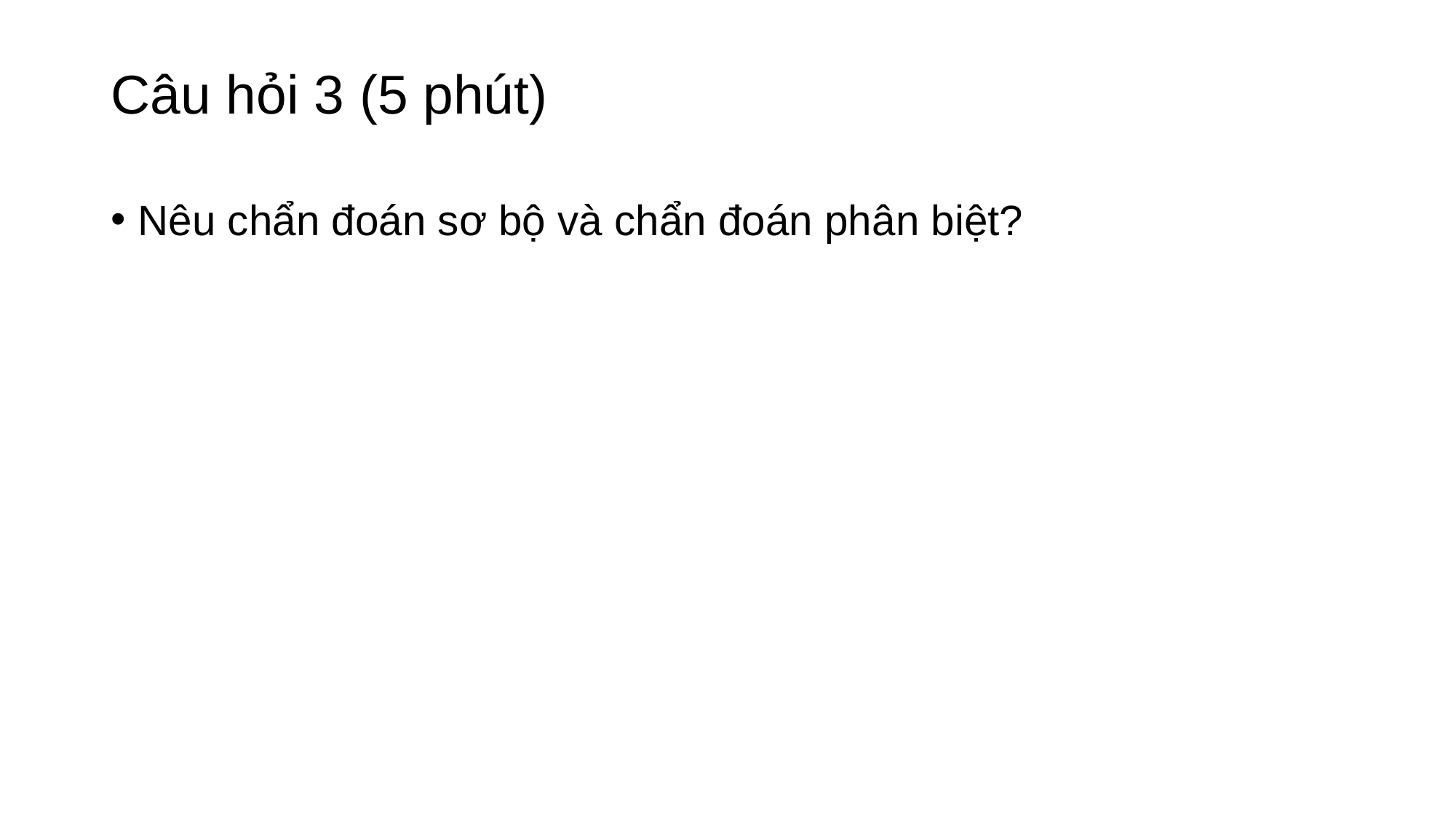

# Câu hỏi 3 (5 phút)
Nêu chẩn đoán sơ bộ và chẩn đoán phân biệt?